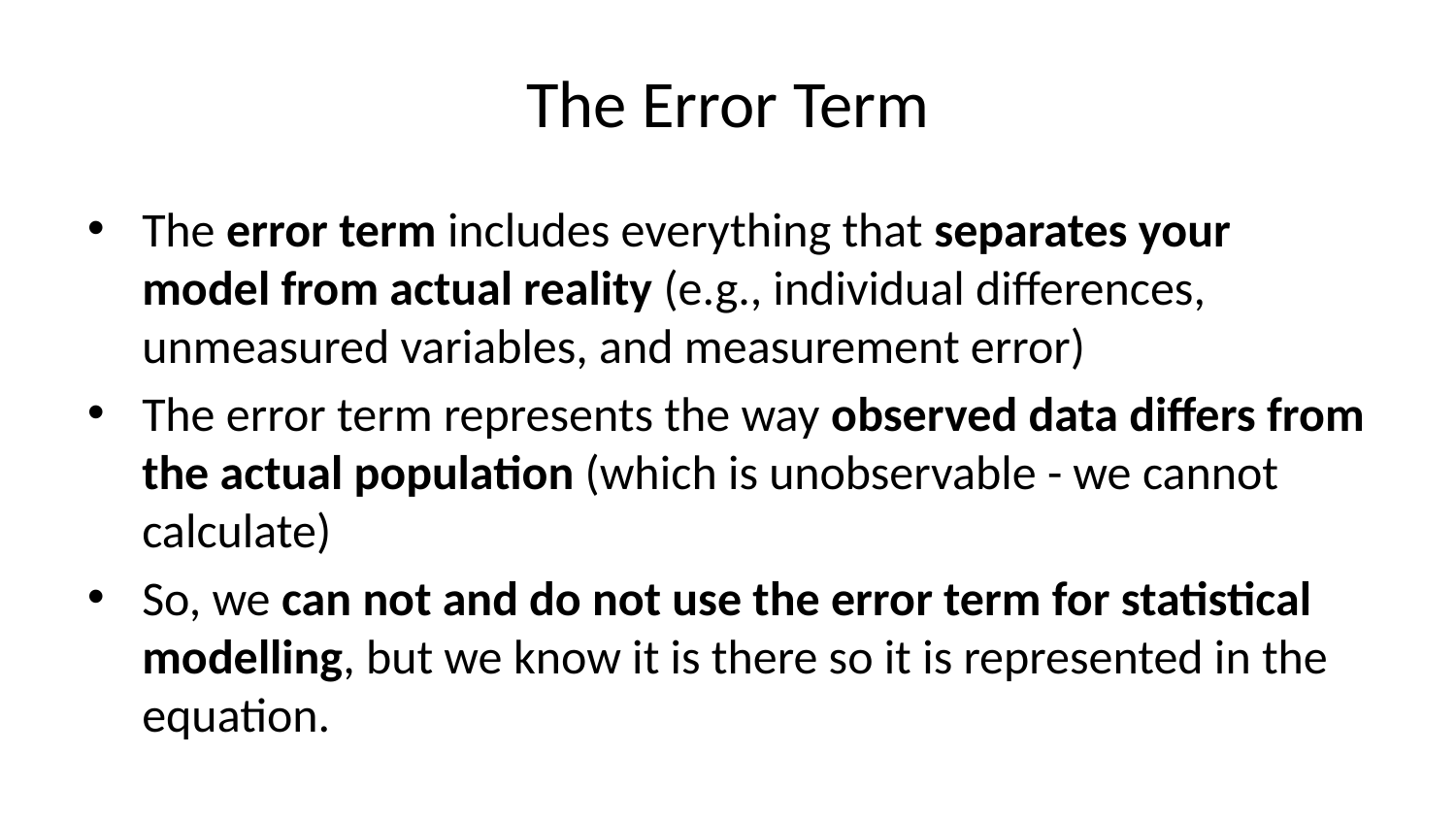

# The Error Term
The error term includes everything that separates your model from actual reality (e.g., individual differences, unmeasured variables, and measurement error)
The error term represents the way observed data differs from the actual population (which is unobservable - we cannot calculate)
So, we can not and do not use the error term for statistical modelling, but we know it is there so it is represented in the equation.